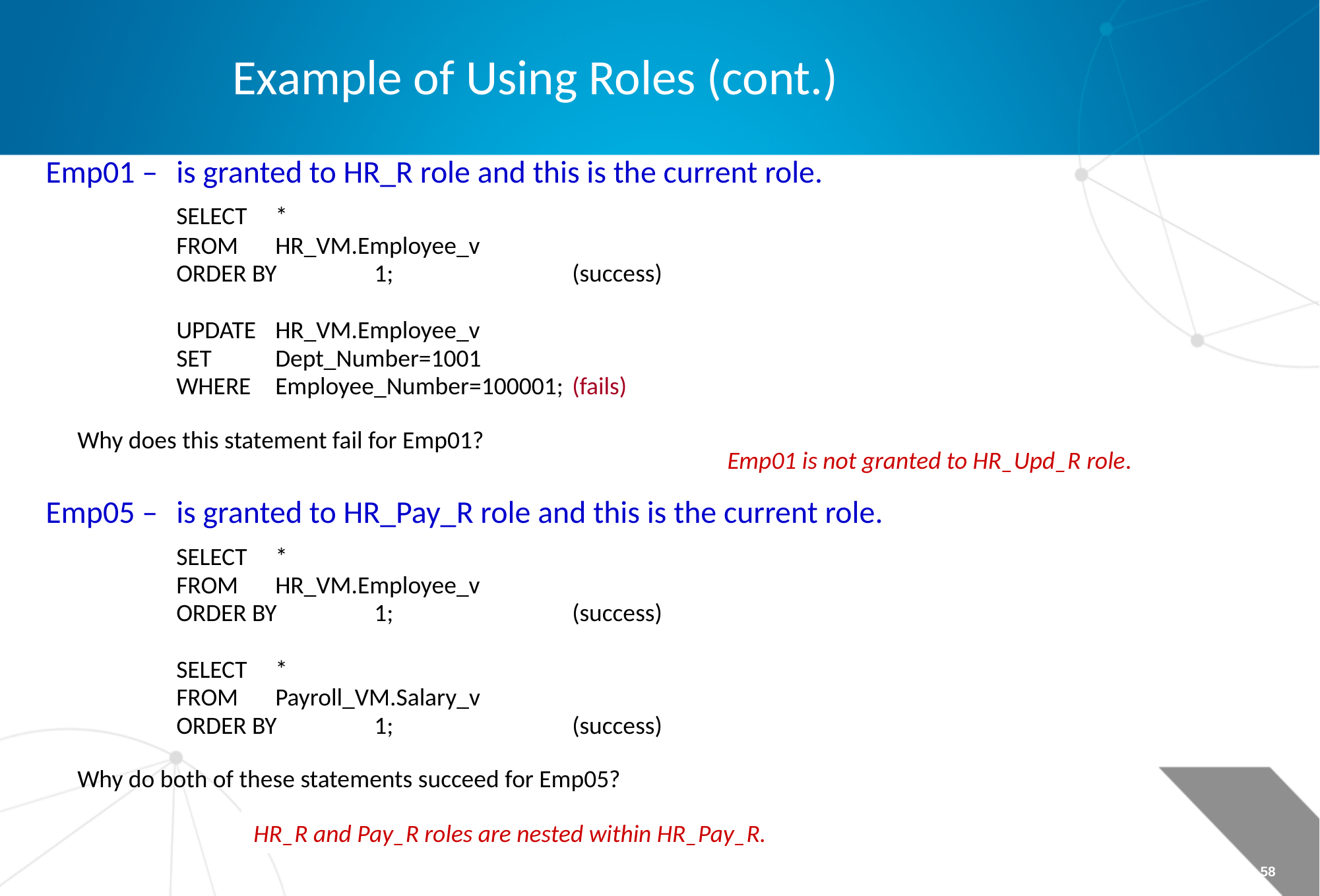

Example of Using Roles (cont.)
Emp01 – 	is granted to HR_R role and this is the current role.
		SELECT 	*
		FROM 	HR_VM.Employee_v
		ORDER BY 	1;		(success)

		UPDATE 	HR_VM.Employee_v
		SET 	Dept_Number=1001
		WHERE 	Employee_Number=100001;	(fails)

	Why does this statement fail for Emp01?

Emp05 – 	is granted to HR_Pay_R role and this is the current role.
		SELECT 	*
		FROM 	HR_VM.Employee_v
		ORDER BY 	1;		(success)

		SELECT 	*
		FROM 	Payroll_VM.Salary_v
		ORDER BY 	1;		(success)

	Why do both of these statements succeed for Emp05?
Emp01 is not granted to HR_Upd_R role.
HR_R and Pay_R roles are nested within HR_Pay_R.
Page 58